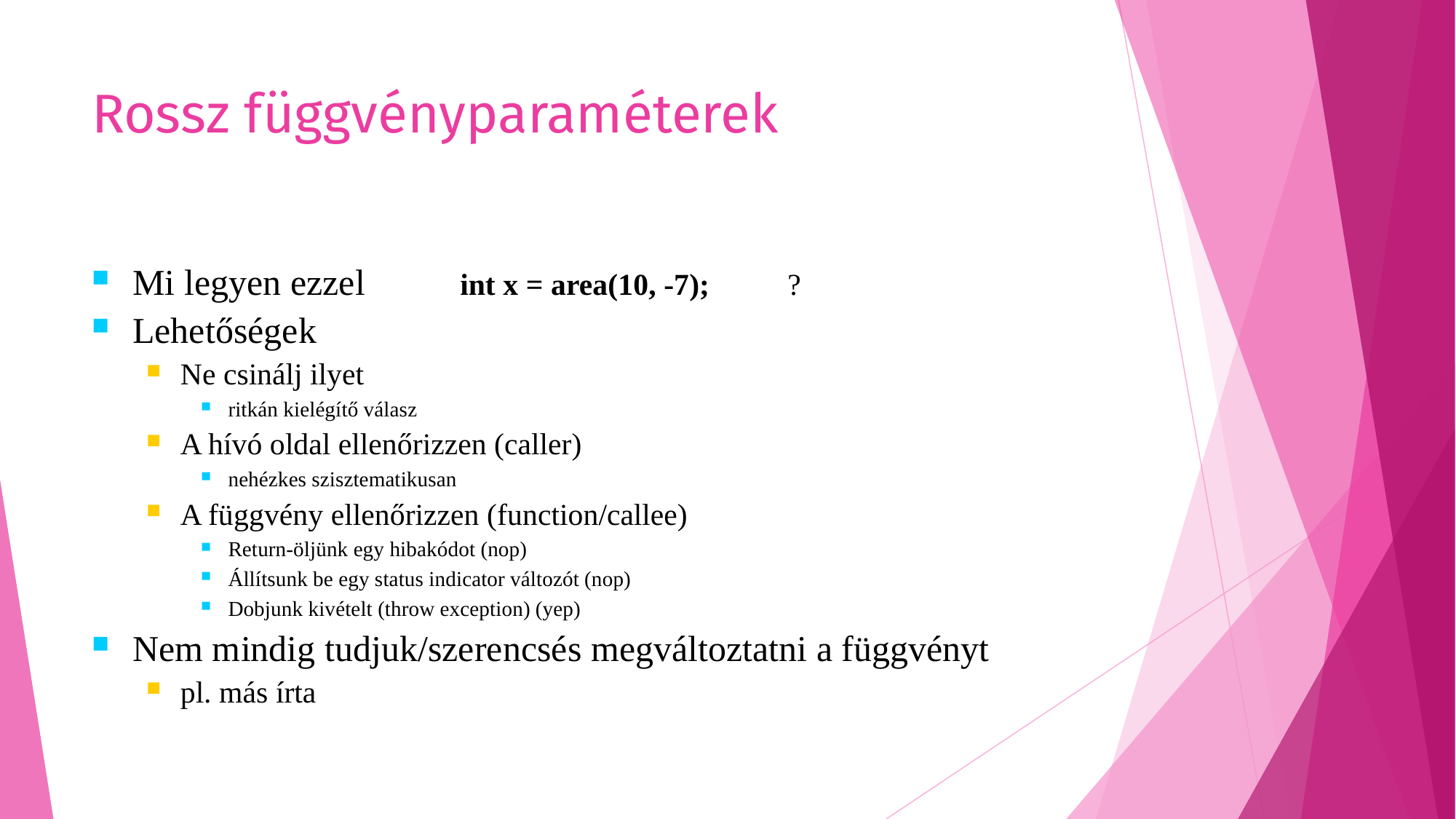

# Rossz függvényparaméterek
Mi legyen ezzel	int x = area(10, -7);	?
Lehetőségek
Ne csinálj ilyet
ritkán kielégítő válasz
A hívó oldal ellenőrizzen (caller)
nehézkes szisztematikusan
A függvény ellenőrizzen (function/callee)
Return-öljünk egy hibakódot (nop)
Állítsunk be egy status indicator változót (nop)
Dobjunk kivételt (throw exception) (yep)
Nem mindig tudjuk/szerencsés megváltoztatni a függvényt
pl. más írta